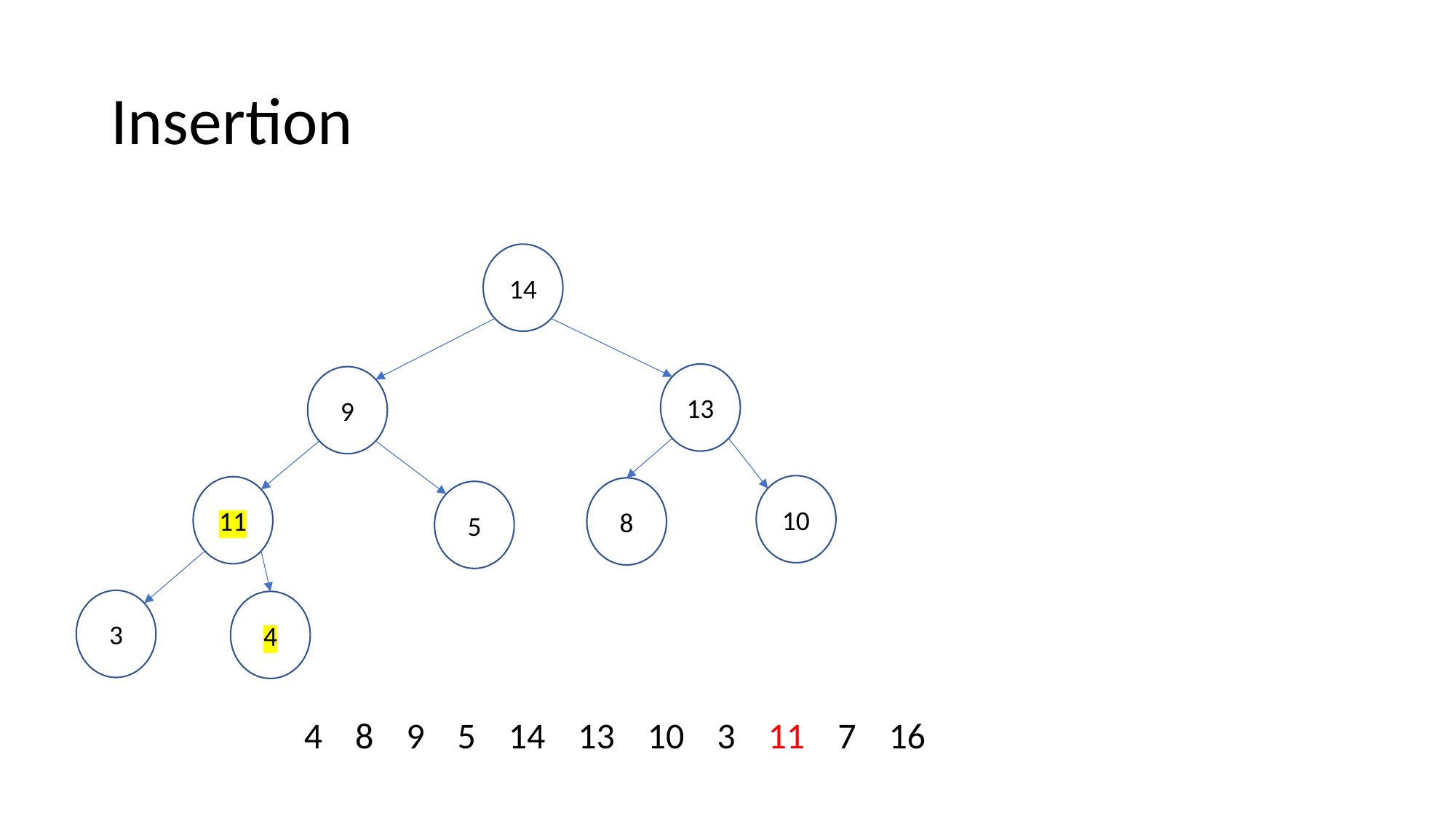

# Insertion
14
13
9
10
11
8
5
3
4
4    8    9    5    14    13    10    3    11    7    16